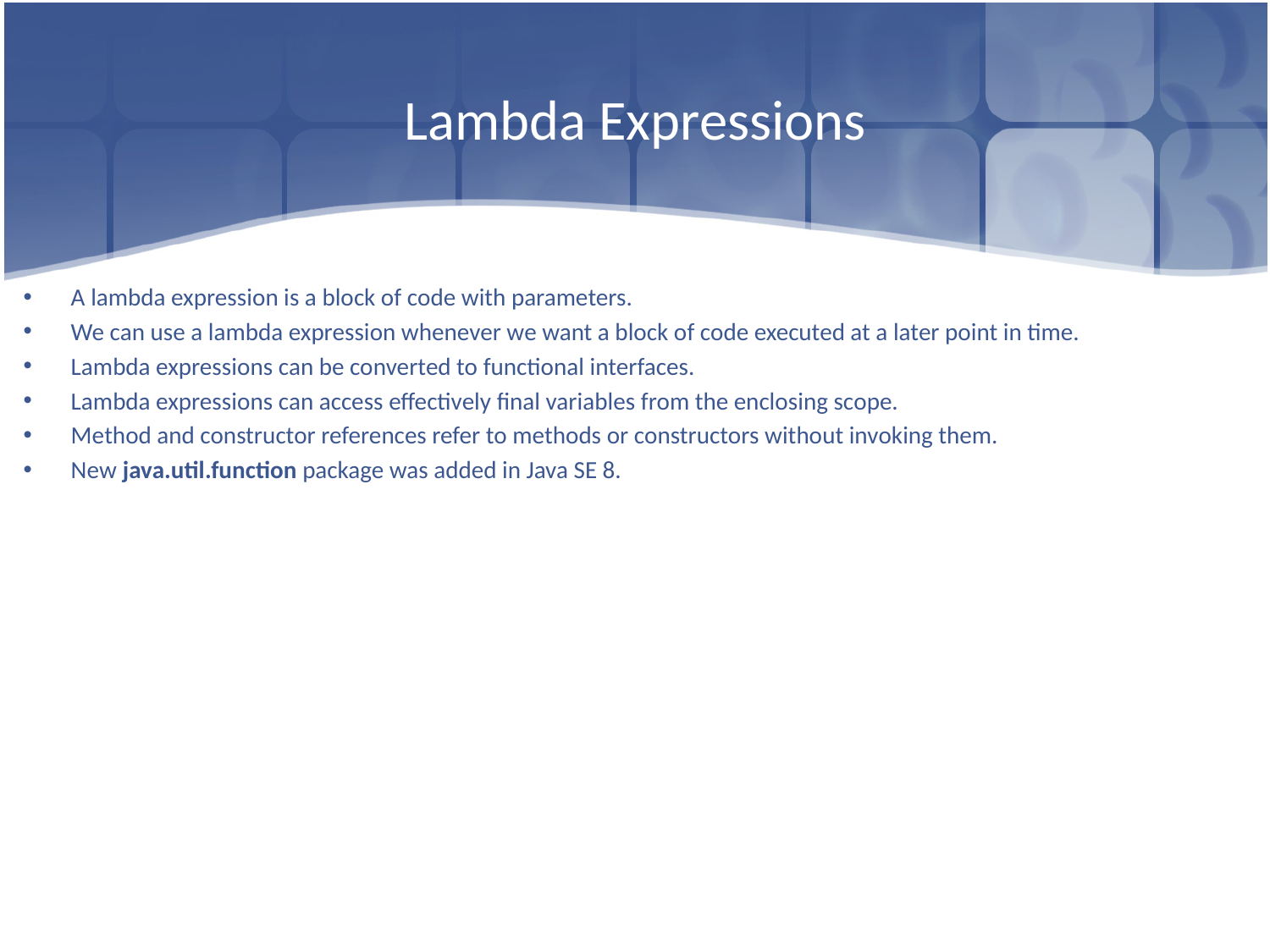

# Lambda Expressions
A lambda expression is a block of code with parameters.
We can use a lambda expression whenever we want a block of code executed at a later point in time.
Lambda expressions can be converted to functional interfaces.
Lambda expressions can access effectively final variables from the enclosing scope.
Method and constructor references refer to methods or constructors without invoking them.
New java.util.function package was added in Java SE 8.